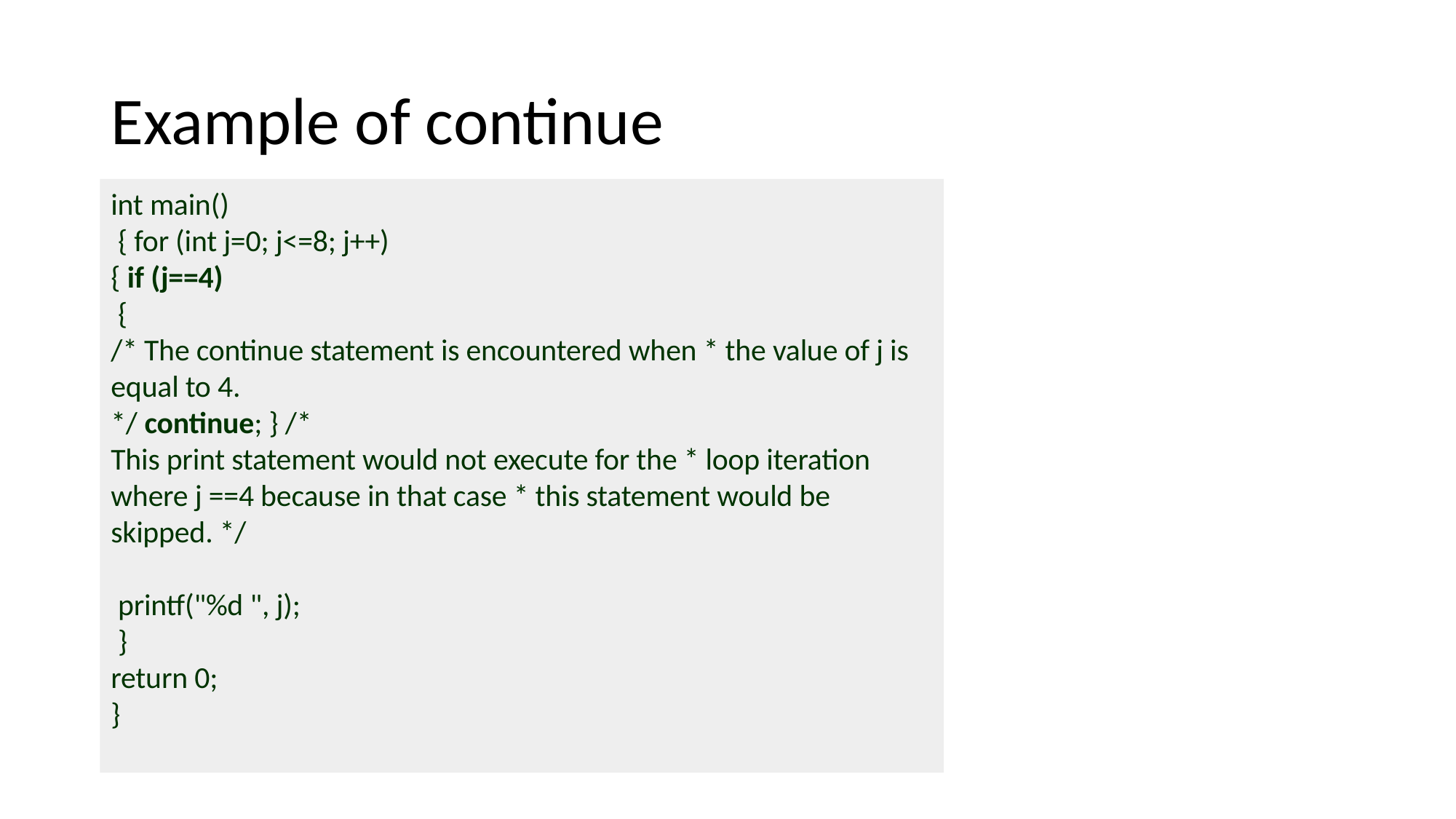

# Example of continue
int main()
 { for (int j=0; j<=8; j++)
{ if (j==4)
 {
/* The continue statement is encountered when * the value of j is equal to 4.
*/ continue; } /*
This print statement would not execute for the * loop iteration where j ==4 because in that case * this statement would be skipped. */

 printf("%d ", j);
 }
return 0;
}